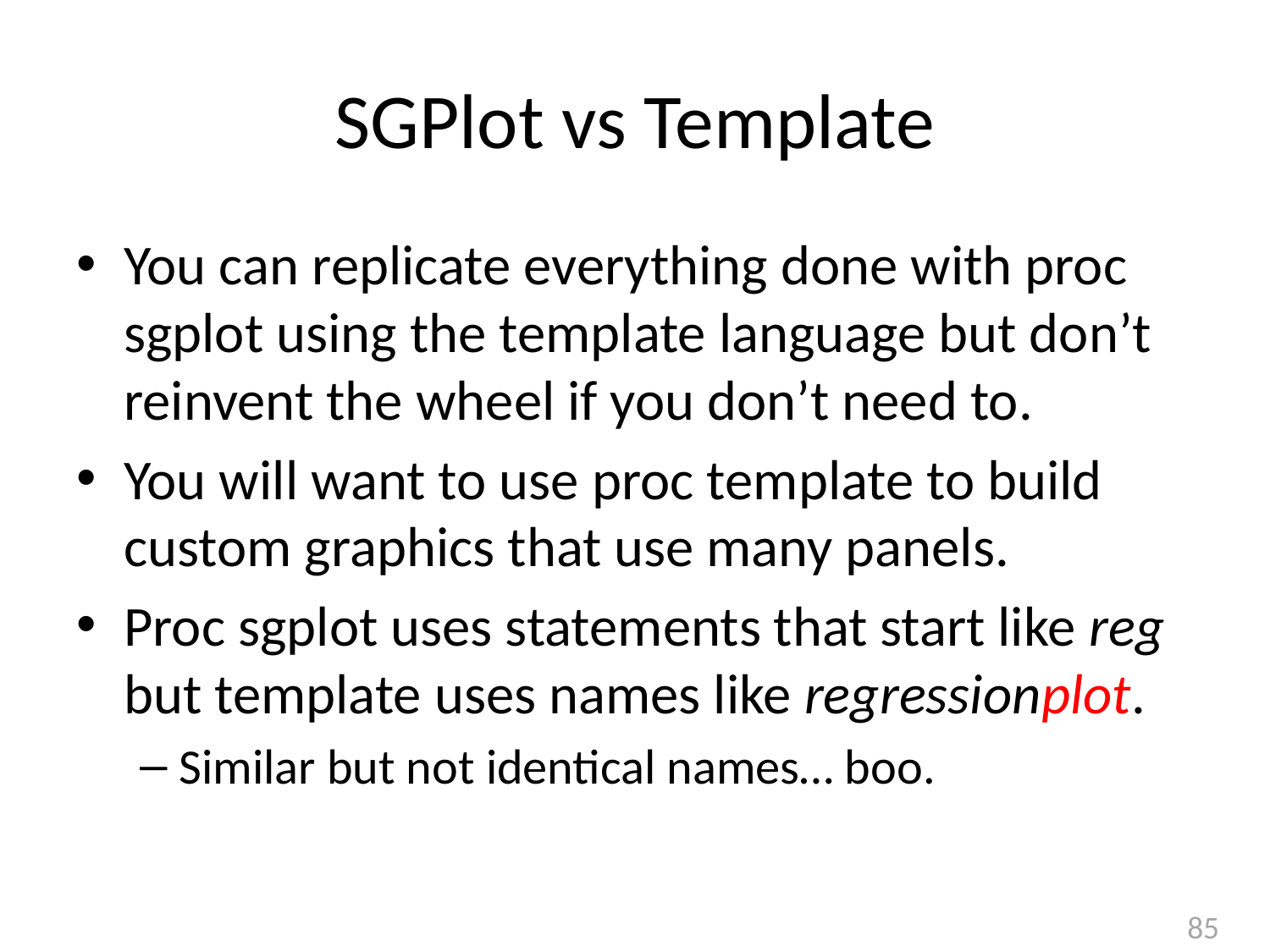

# SGPlot vs Template
You can replicate everything done with proc sgplot using the template language but don’t reinvent the wheel if you don’t need to.
You will want to use proc template to build custom graphics that use many panels.
Proc sgplot uses statements that start like reg but template uses names like regressionplot.
Similar but not identical names… boo.